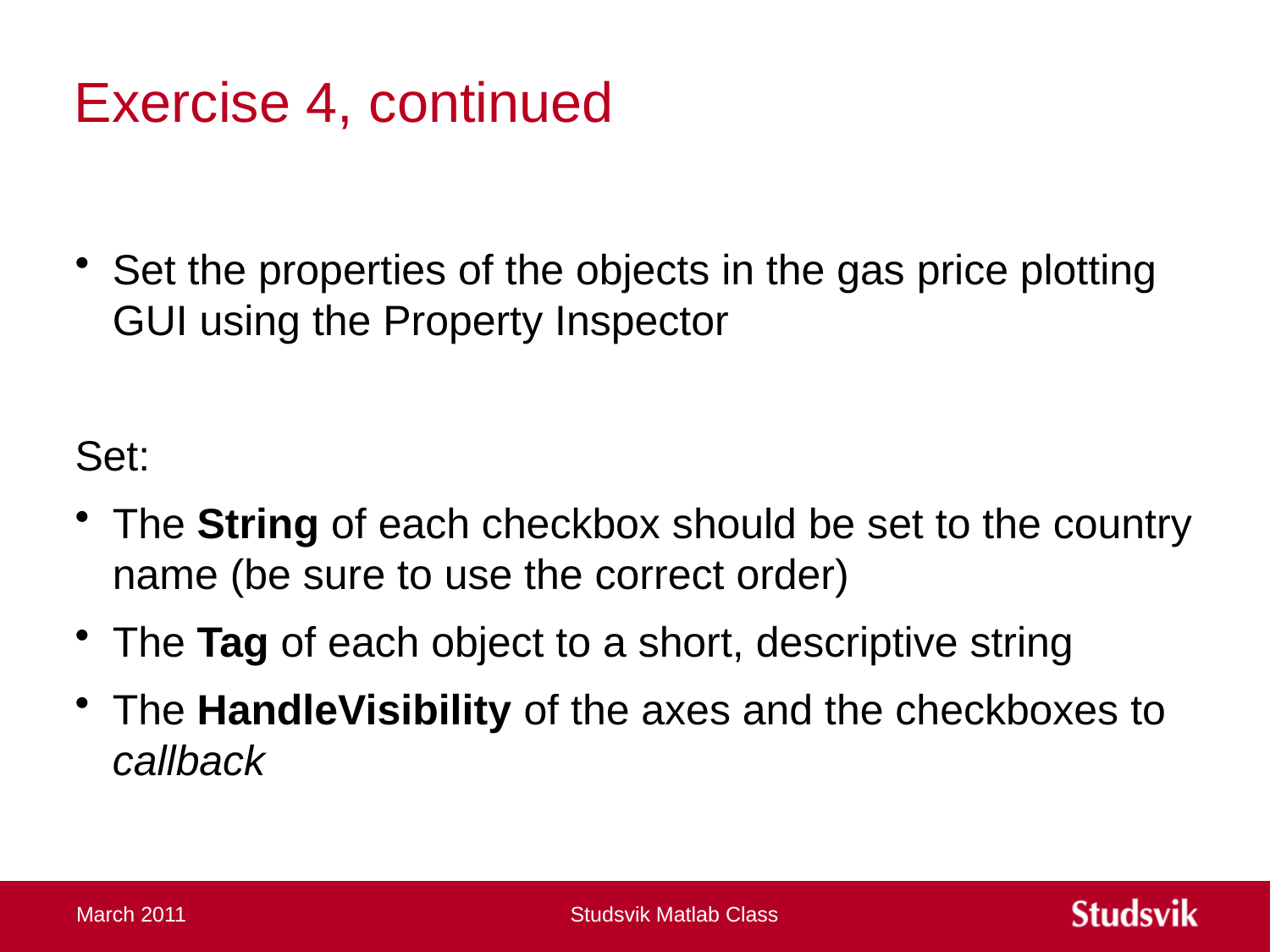

# Exercise 4, continued
Set the properties of the objects in the gas price plotting GUI using the Property Inspector

Set:
The String of each checkbox should be set to the country name (be sure to use the correct order)
The Tag of each object to a short, descriptive string
The HandleVisibility of the axes and the checkboxes to callback
March 2011
Studsvik Matlab Class